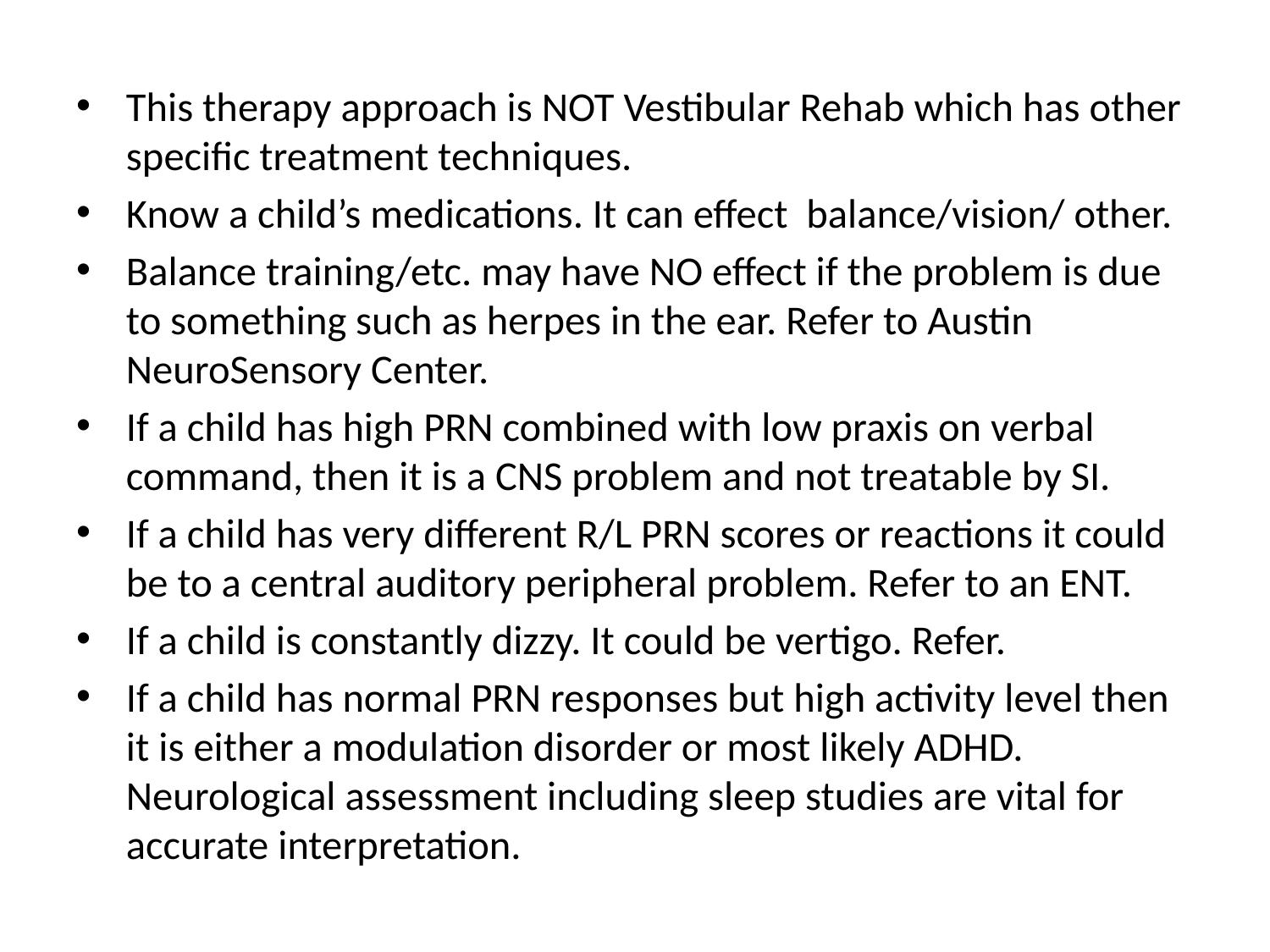

This therapy approach is NOT Vestibular Rehab which has other specific treatment techniques.
Know a child’s medications. It can effect  balance/vision/ other.
Balance training/etc. may have NO effect if the problem is due to something such as herpes in the ear. Refer to Austin NeuroSensory Center.
If a child has high PRN combined with low praxis on verbal command, then it is a CNS problem and not treatable by SI.
If a child has very different R/L PRN scores or reactions it could be to a central auditory peripheral problem. Refer to an ENT.
If a child is constantly dizzy. It could be vertigo. Refer.
If a child has normal PRN responses but high activity level then it is either a modulation disorder or most likely ADHD. Neurological assessment including sleep studies are vital for accurate interpretation.